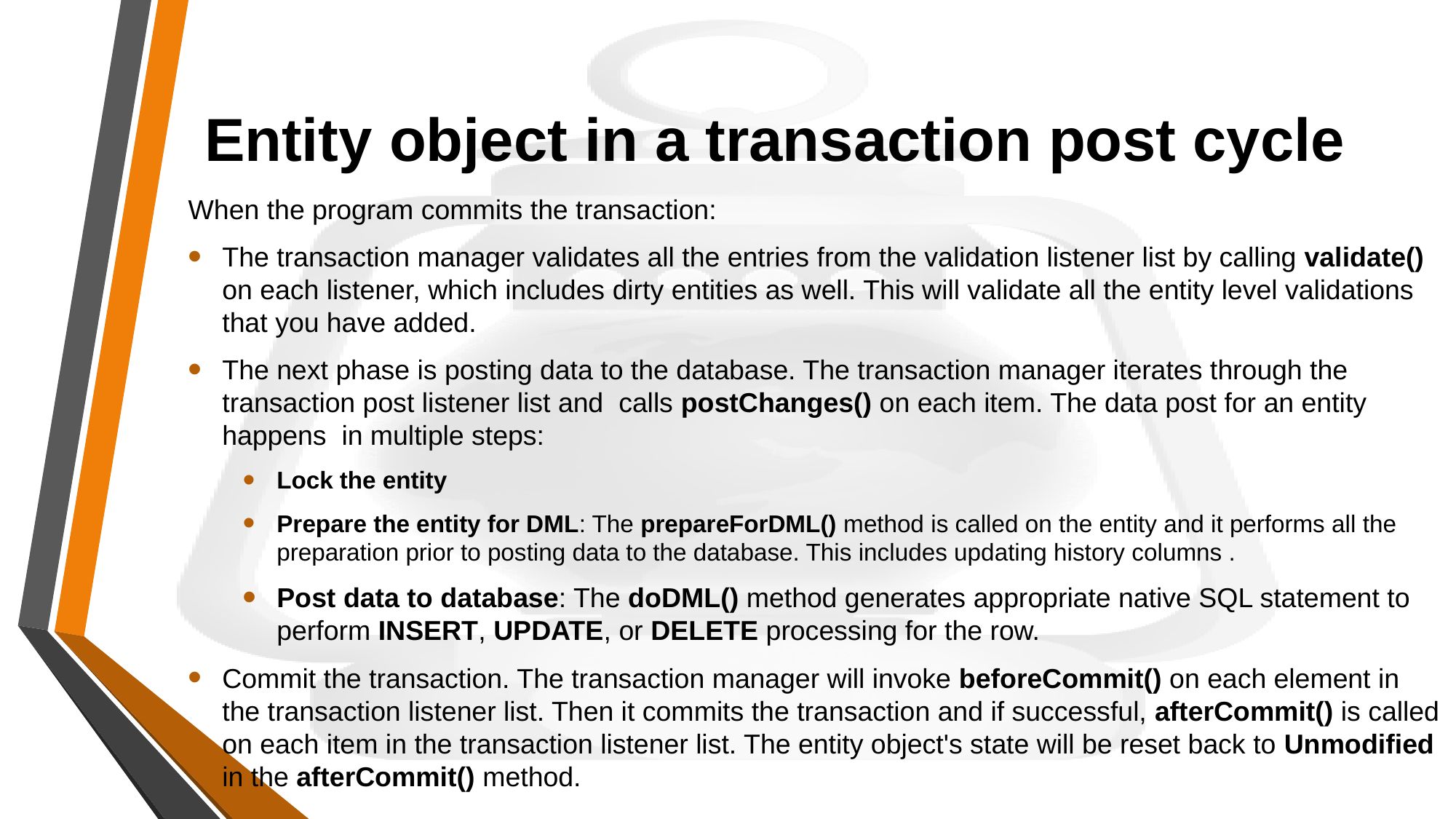

# Entity object in a transaction post cycle
When the program commits the transaction:
The transaction manager validates all the entries from the validation listener list by calling validate() on each listener, which includes dirty entities as well. This will validate all the entity level validations that you have added.
The next phase is posting data to the database. The transaction manager iterates through the transaction post listener list and  calls postChanges() on each item. The data post for an entity happens  in multiple steps:
Lock the entity
Prepare the entity for DML: The prepareForDML() method is called on the entity and it performs all the preparation prior to posting data to the database. This includes updating history columns .
Post data to database: The doDML() method generates appropriate native SQL statement to perform INSERT, UPDATE, or DELETE processing for the row.
Commit the transaction. The transaction manager will invoke beforeCommit() on each element in the transaction listener list. Then it commits the transaction and if successful, afterCommit() is called on each item in the transaction listener list. The entity object's state will be reset back to Unmodified in the afterCommit() method.